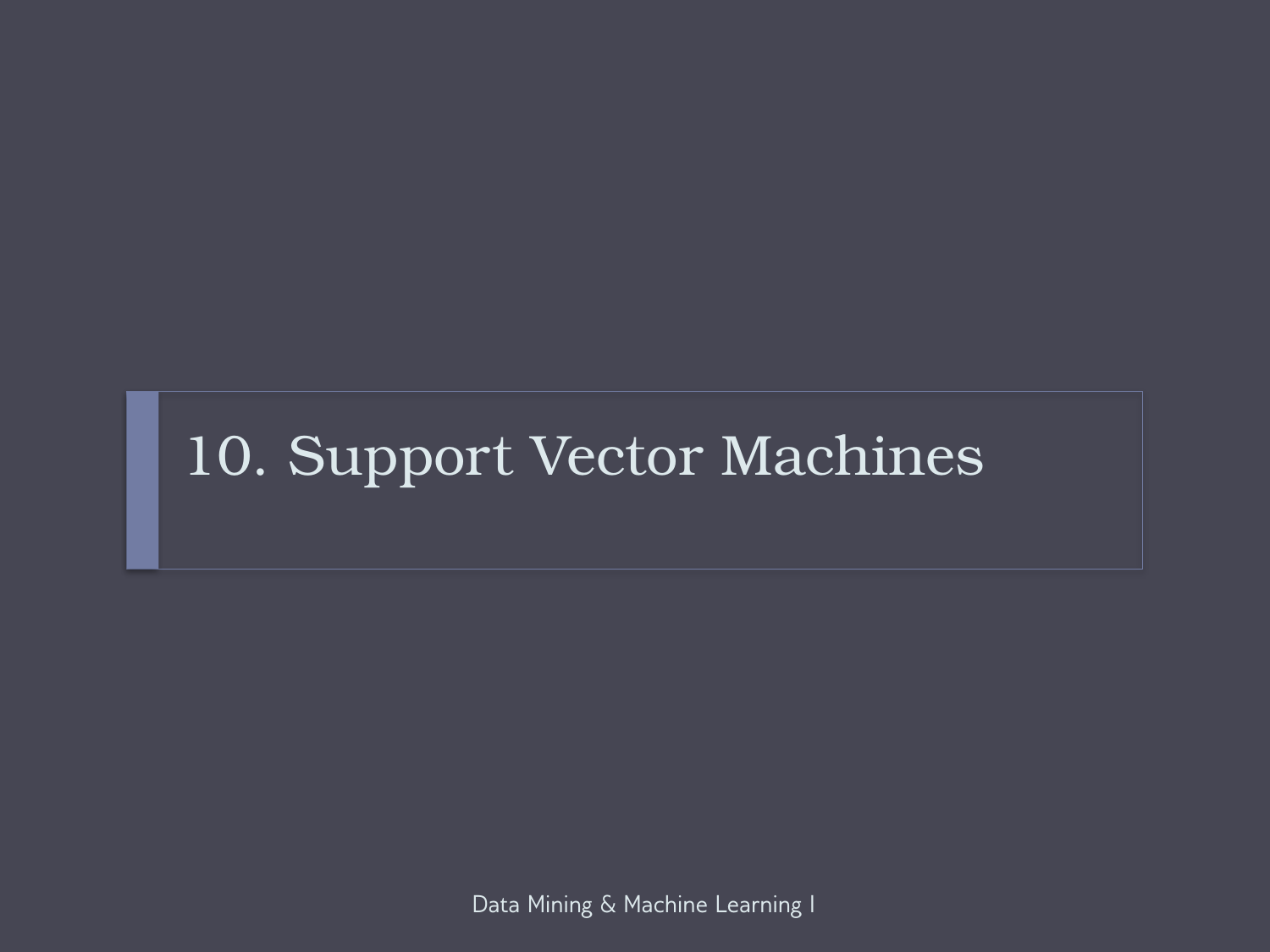

# 10. Support Vector Machines
Data Mining & Machine Learning I